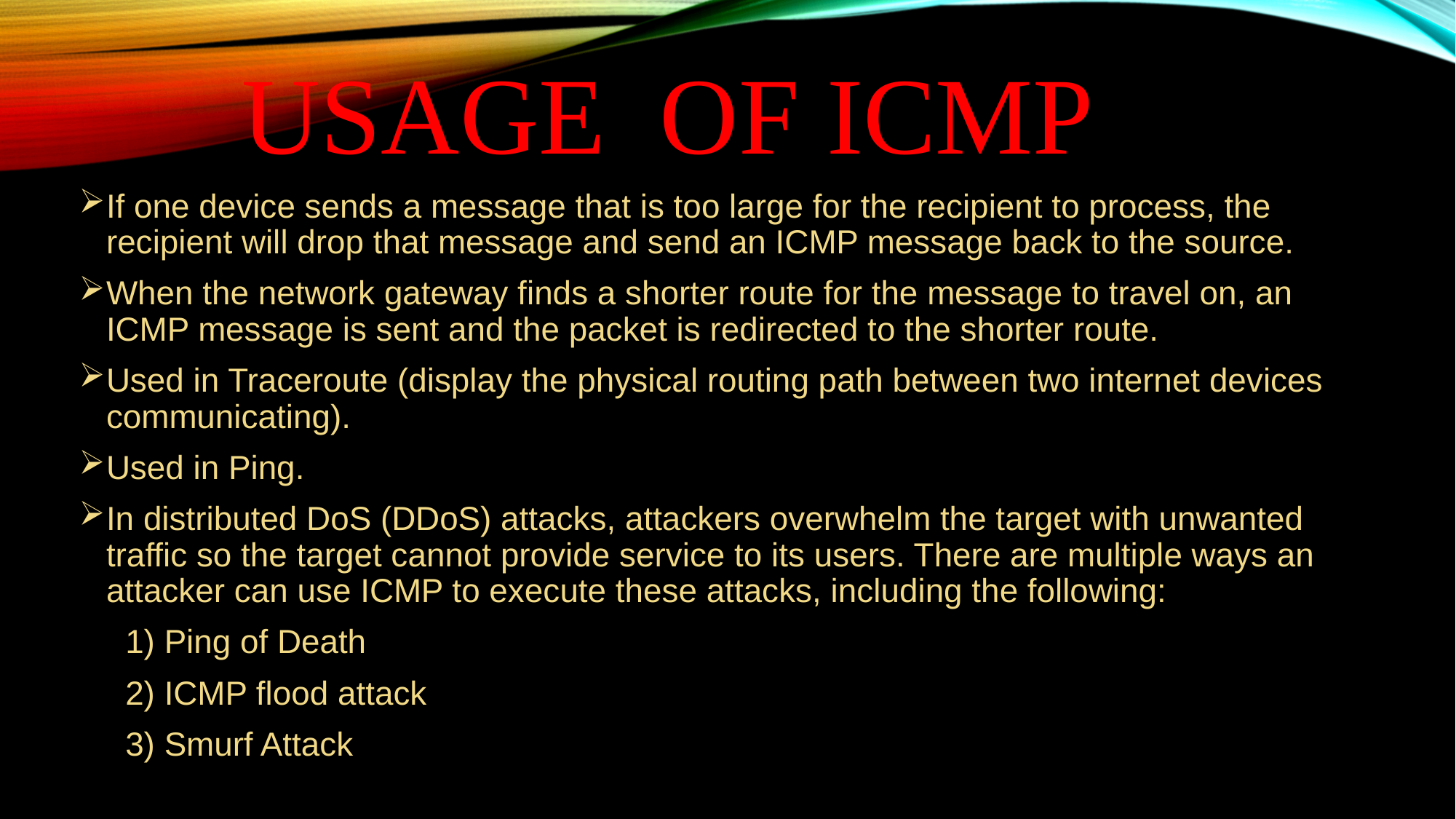

# Usage  of icmp
If one device sends a message that is too large for the recipient to process, the recipient will drop that message and send an ICMP message back to the source.
When the network gateway finds a shorter route for the message to travel on, an ICMP message is sent and the packet is redirected to the shorter route.
Used in Traceroute (display the physical routing path between two internet devices communicating).
Used in Ping.
In distributed DoS (DDoS) attacks, attackers overwhelm the target with unwanted traffic so the target cannot provide service to its users. There are multiple ways an attacker can use ICMP to execute these attacks, including the following:
     1) Ping of Death
     2) ICMP flood attack
     3) Smurf Attack